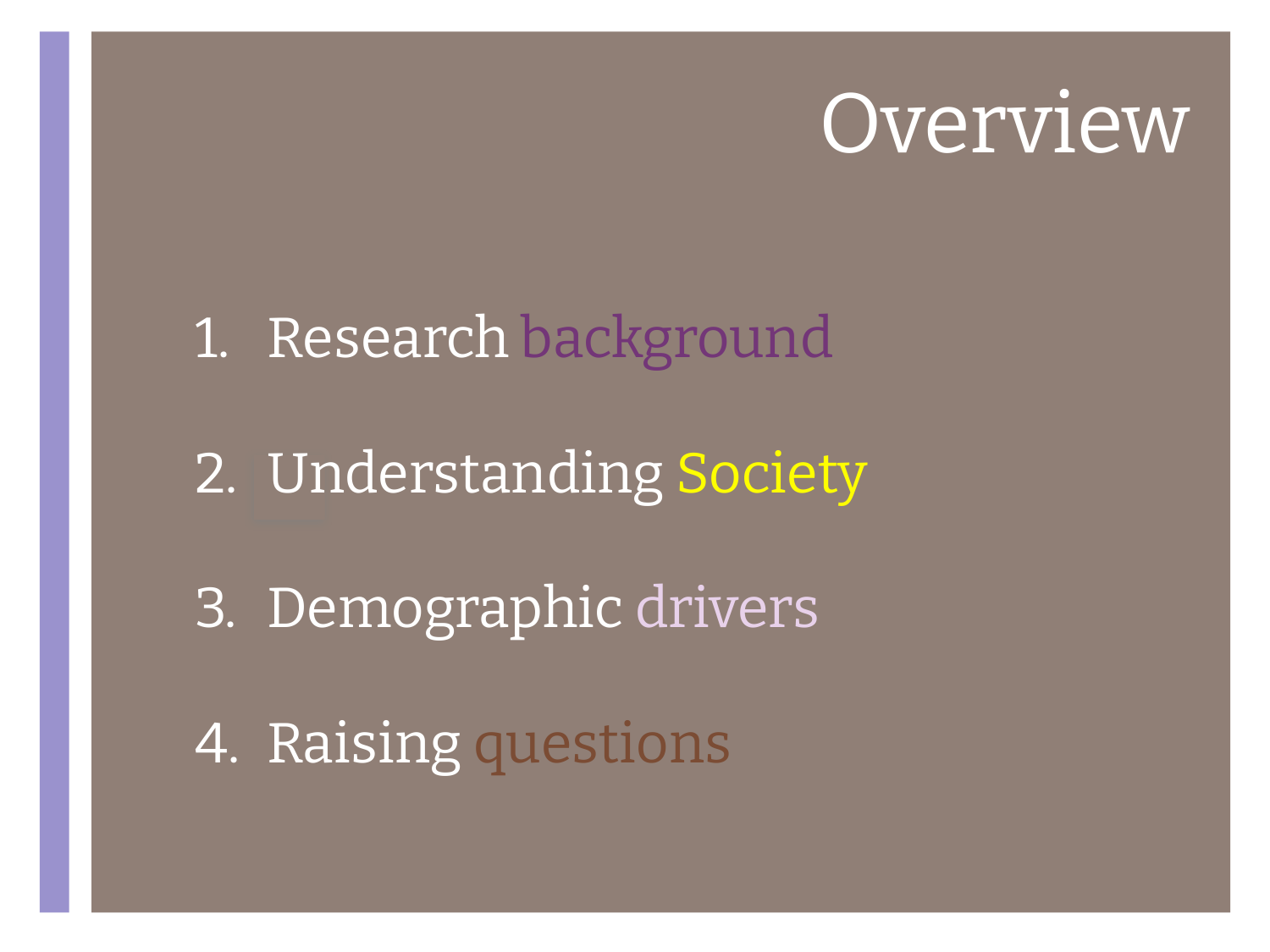

# Overview
Research background
Understanding Society
Demographic drivers
Raising questions